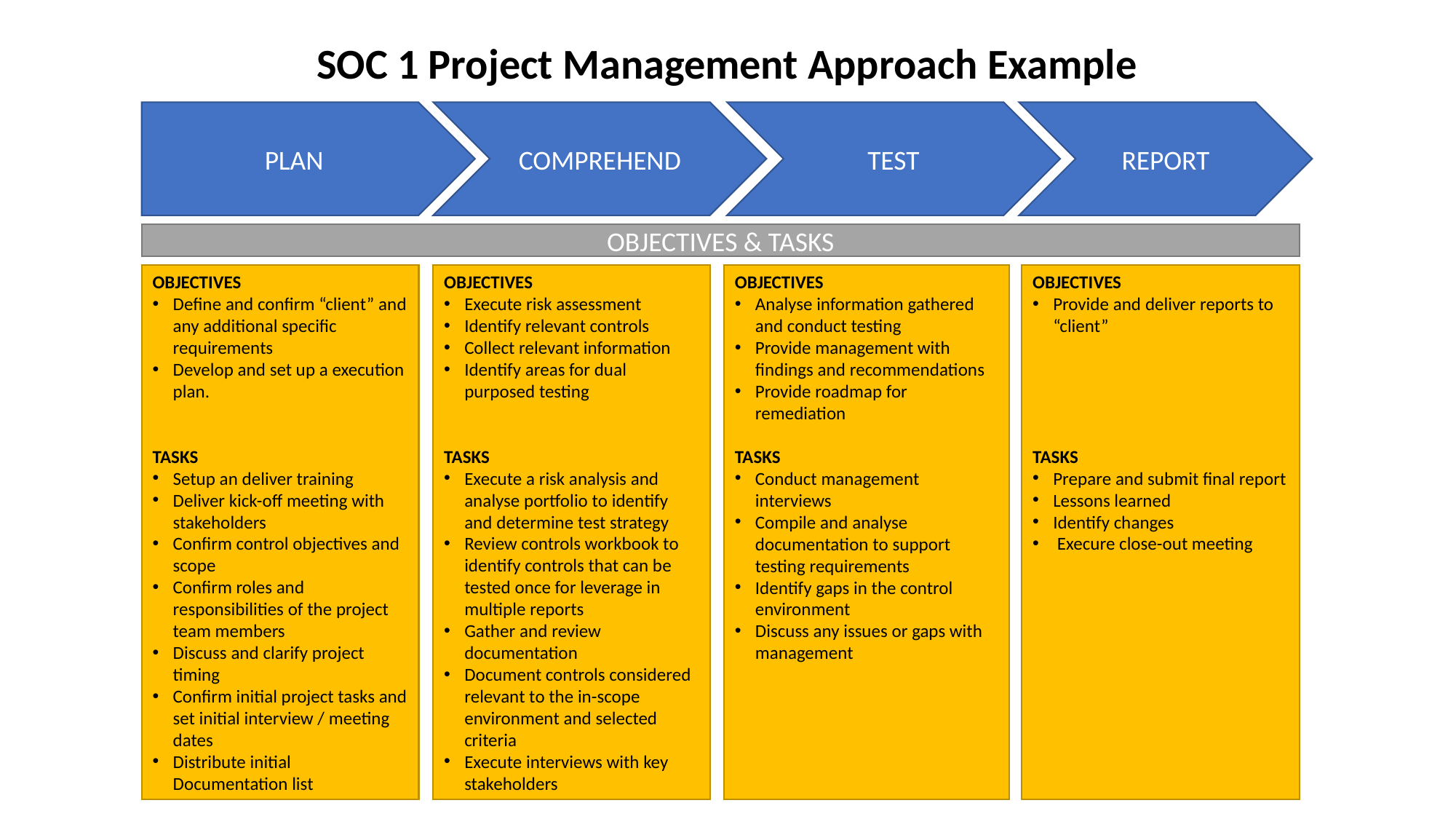

SOC 1 Project Management Approach Example
PLAN
COMPREHEND
TEST
REPORT
OBJECTIVES & TASKS
OBJECTIVES
Define and confirm “client” and any additional specific requirements
Develop and set up a execution plan.

TASKS
Setup an deliver training
Deliver kick-off meeting with stakeholders
Confirm control objectives and scope
Confirm roles and responsibilities of the project team members
Discuss and clarify project timing
Confirm initial project tasks and set initial interview / meeting dates
Distribute initial Documentation list
OBJECTIVES
Execute risk assessment
Identify relevant controls
Collect relevant information
Identify areas for dual purposed testing

TASKS
Execute a risk analysis and analyse portfolio to identify and determine test strategy
Review controls workbook to identify controls that can be tested once for leverage in multiple reports
Gather and review documentation
Document controls considered relevant to the in-scope environment and selected criteria
Execute interviews with key stakeholders
OBJECTIVES
Provide and deliver reports to “client”

TASKS
Prepare and submit final report
Lessons learned
Identify changes
 Execure close-out meeting

OBJECTIVES
Analyse information gathered and conduct testing
Provide management with findings and recommendations
Provide roadmap for remediation
TASKS
Conduct management interviews
Compile and analyse documentation to support testing requirements
Identify gaps in the control environment
Discuss any issues or gaps with management